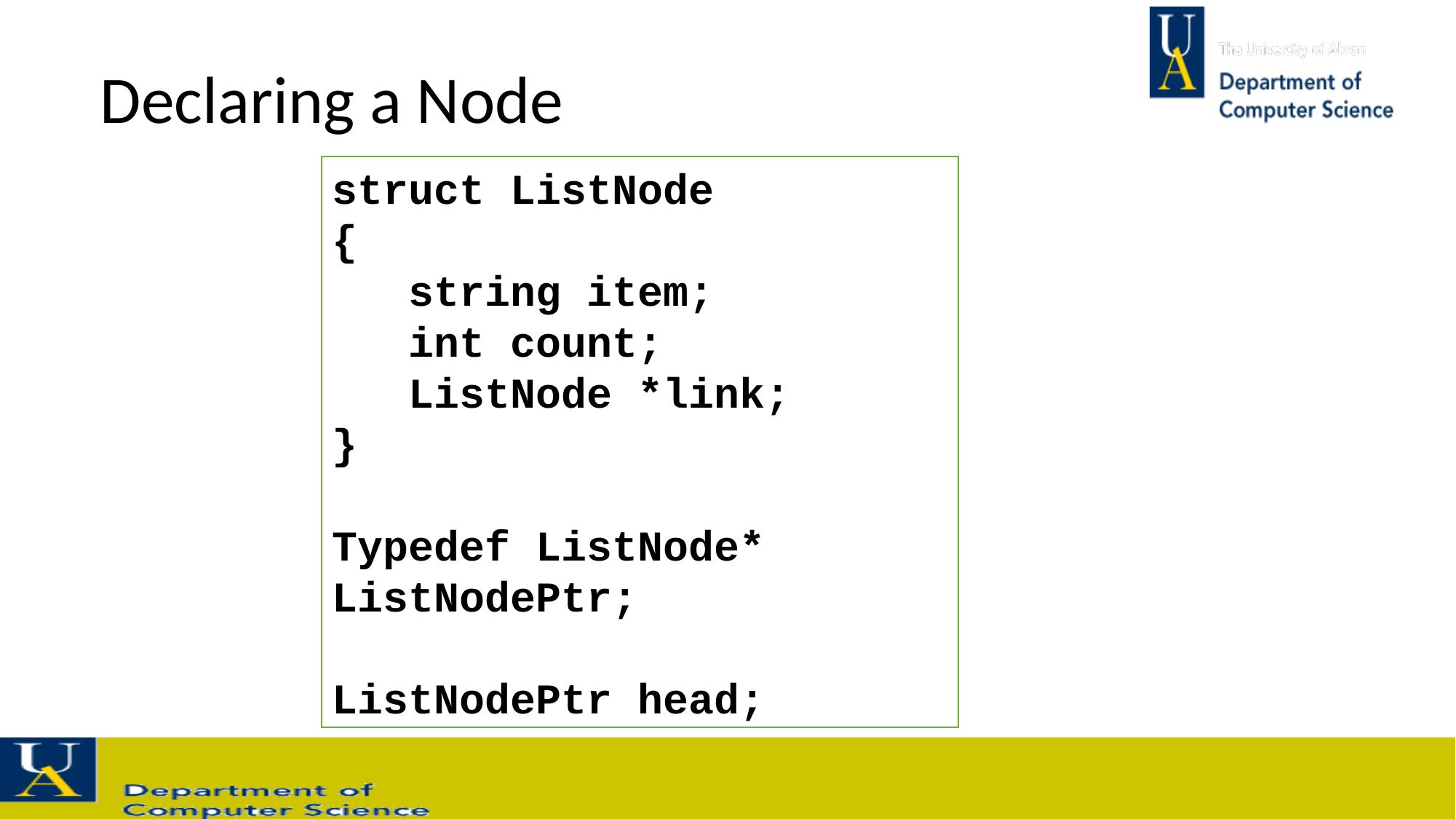

# Declaring a Node
struct ListNode
{
   string item;
   int count;
   ListNode *link;
}

Typedef ListNode* ListNodePtr;

ListNodePtr head;